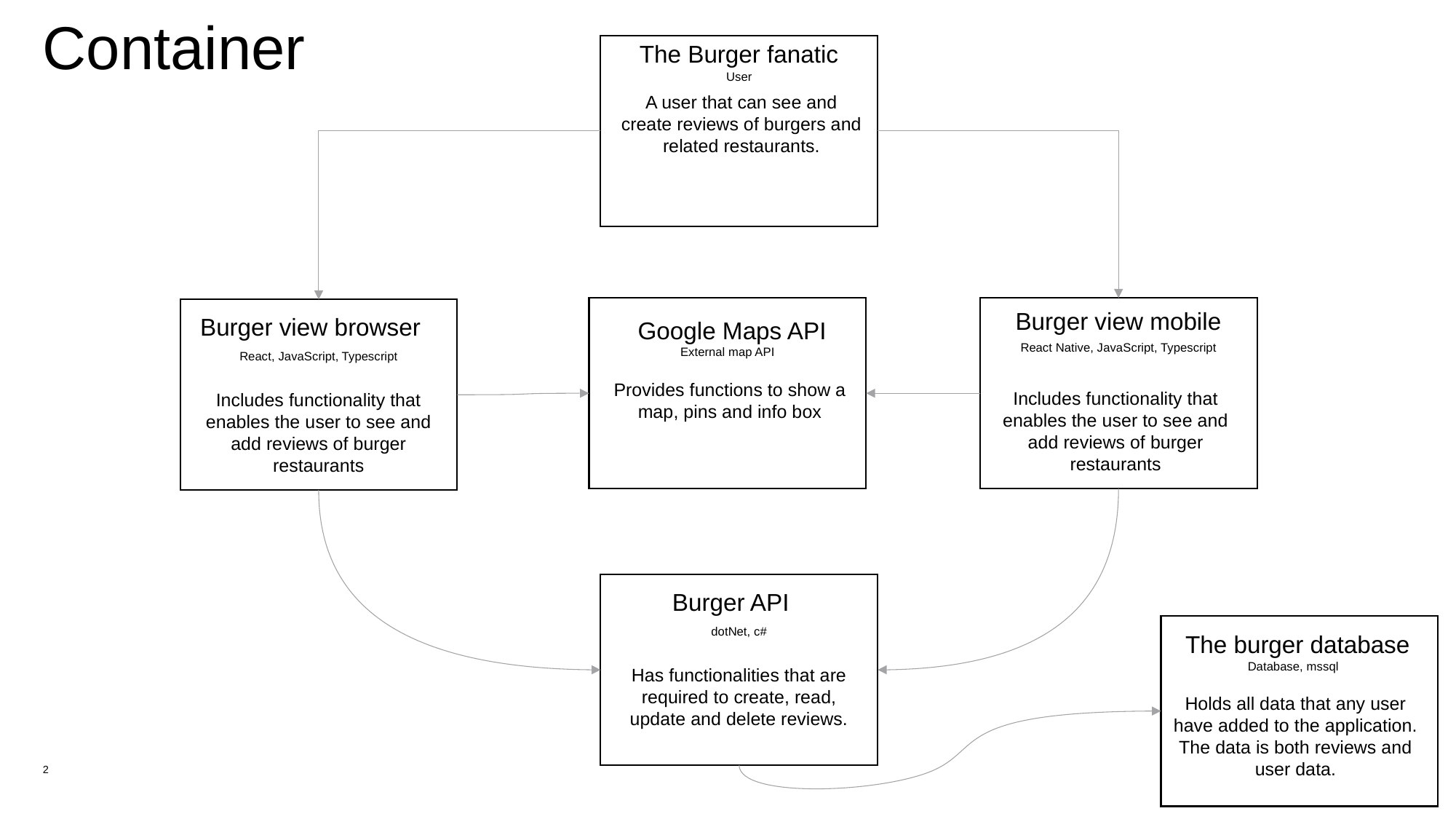

# Container

The Burger fanatic
User
A user that can see and create reviews of burgers and related restaurants.

Burger view mobile
Burger view browser
Google Maps API
React Native, JavaScript, Typescript
External map API
React, JavaScript, Typescript
Provides functions to show a map, pins and info box
Includes functionality that enables the user to see and add reviews of burger restaurants
Includes functionality that enables the user to see and add reviews of burger restaurants

Burger API

dotNet, c#
The burger database
Database, mssql
Has functionalities that are required to create, read, update and delete reviews.
Holds all data that any user have added to the application. The data is both reviews and user data.
2